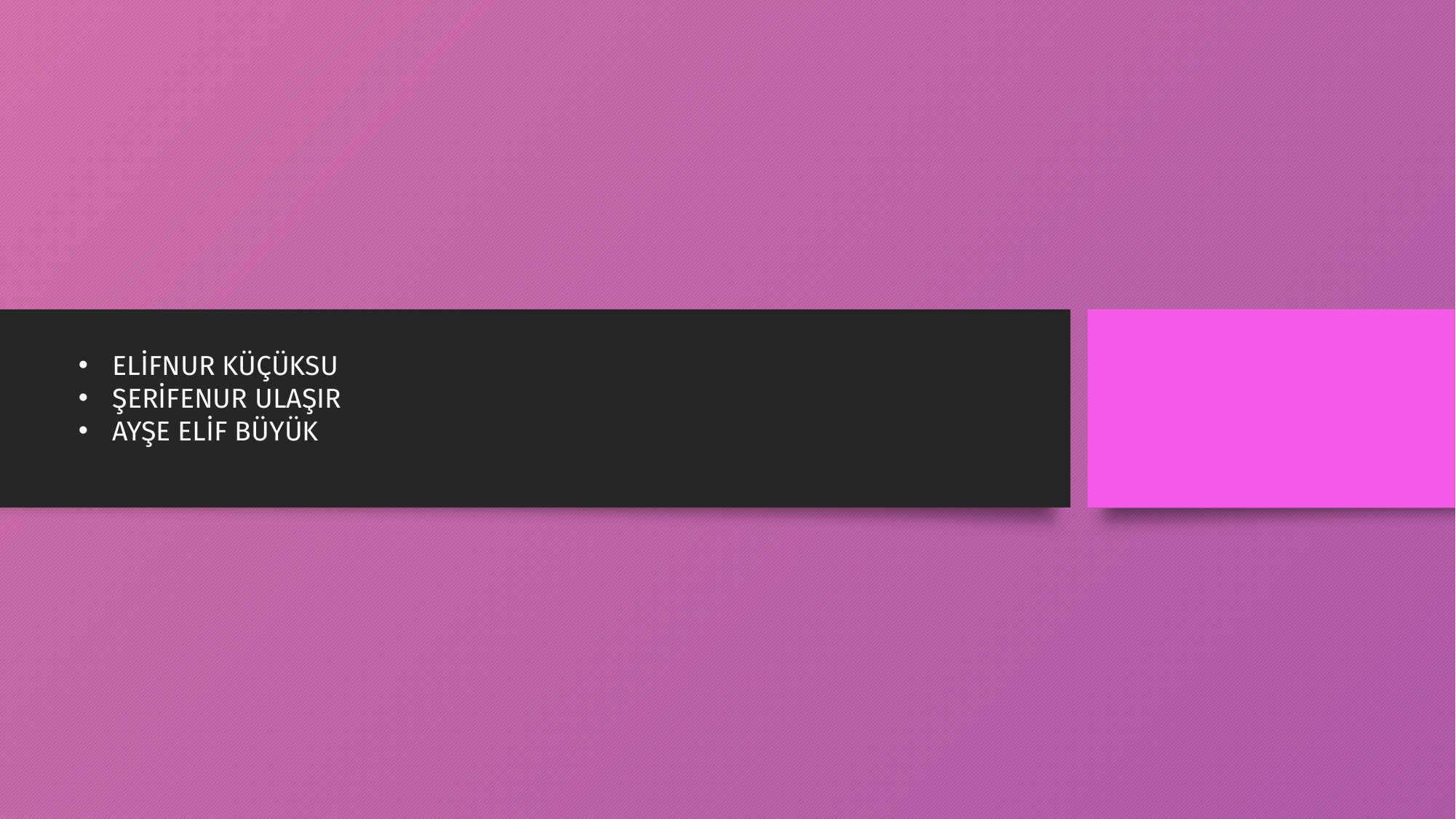

ELİFNUR KÜÇÜKSU
ŞERİFENUR ULAŞIR
AYŞE ELİF BÜYÜK